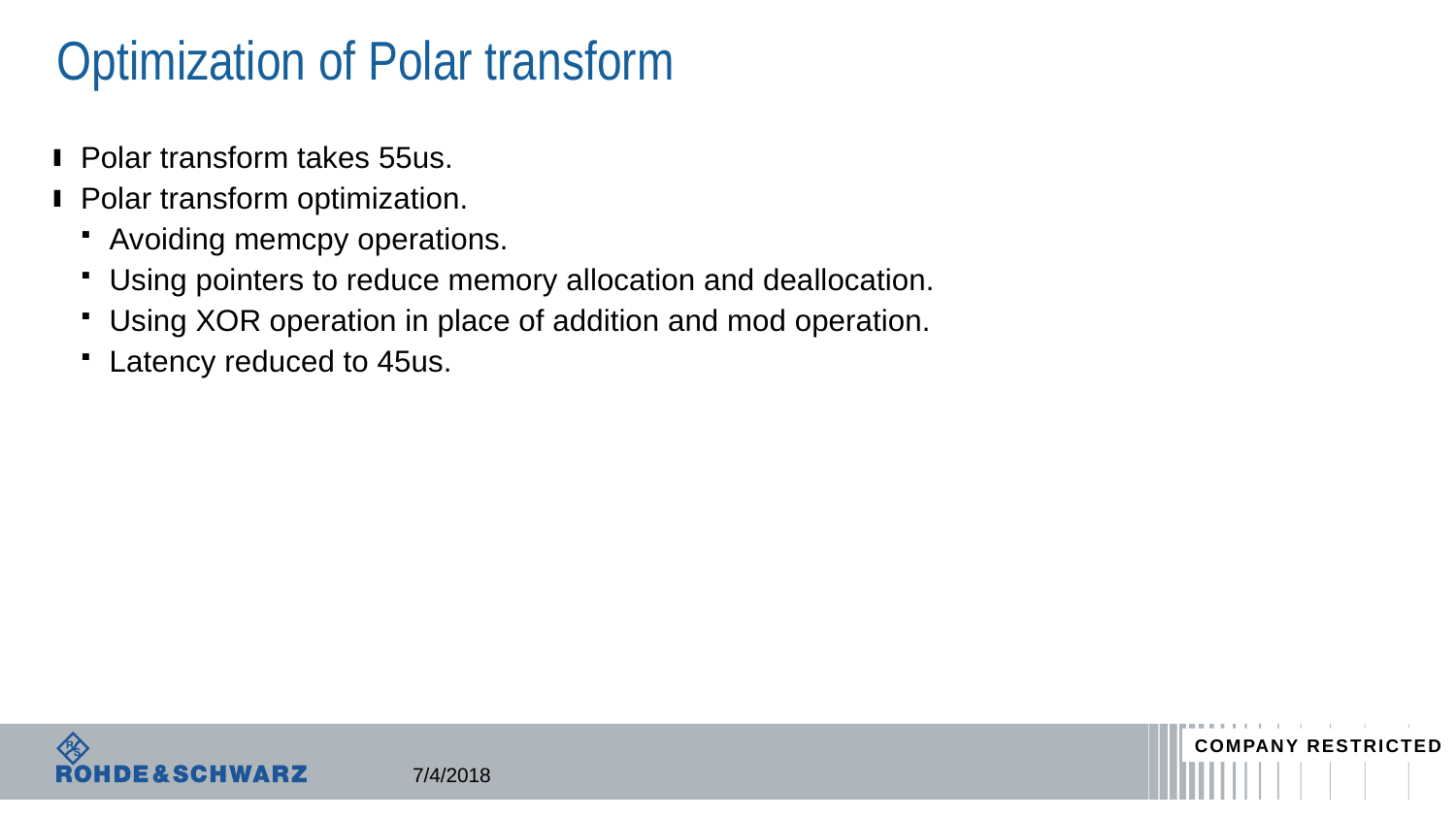

# Optimization of Polar transform
Polar transform takes 55us.
Polar transform optimization.
Avoiding memcpy operations.
Using pointers to reduce memory allocation and deallocation.
Using XOR operation in place of addition and mod operation.
Latency reduced to 45us.

COMPANY RESTRICTED
7/4/2018